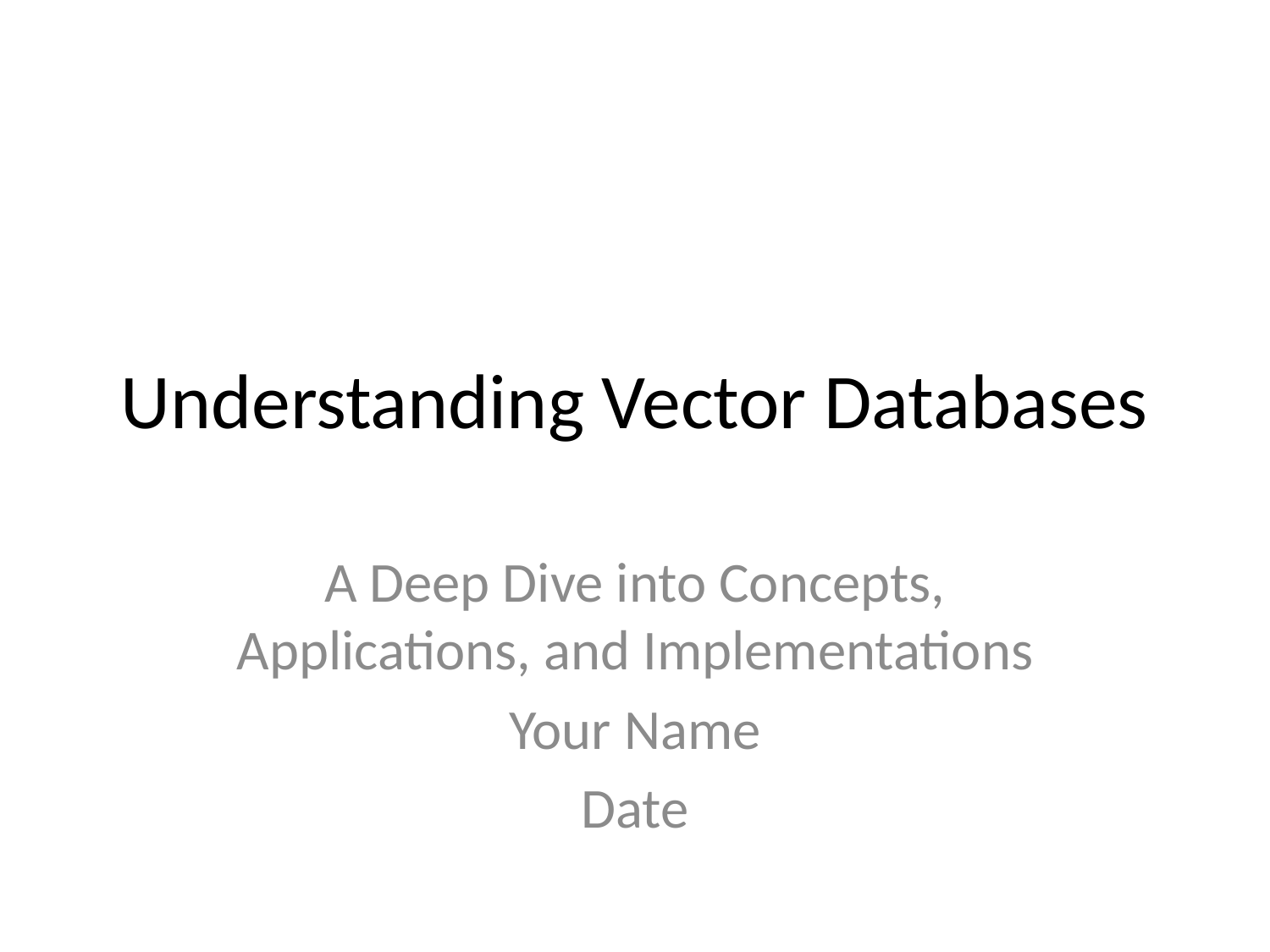

# Understanding Vector Databases
A Deep Dive into Concepts, Applications, and Implementations
Your Name
Date